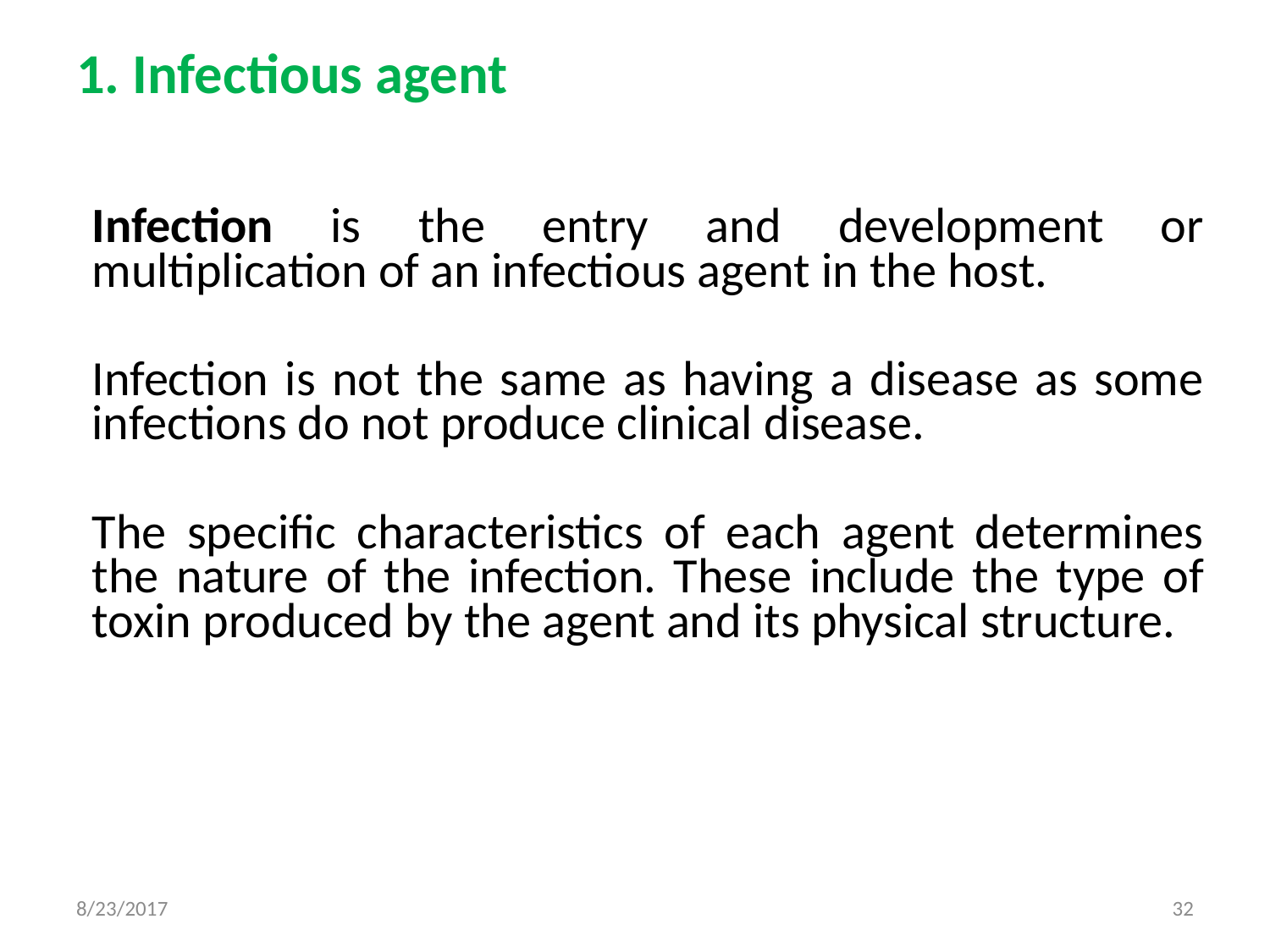

# 1. Infectious agent
	Infection is the entry and development or multiplication of an infectious agent in the host.

	Infection is not the same as having a disease as some infections do not produce clinical disease.

	The specific characteristics of each agent determines the nature of the infection. These include the type of toxin produced by the agent and its physical structure.
8/23/2017
32